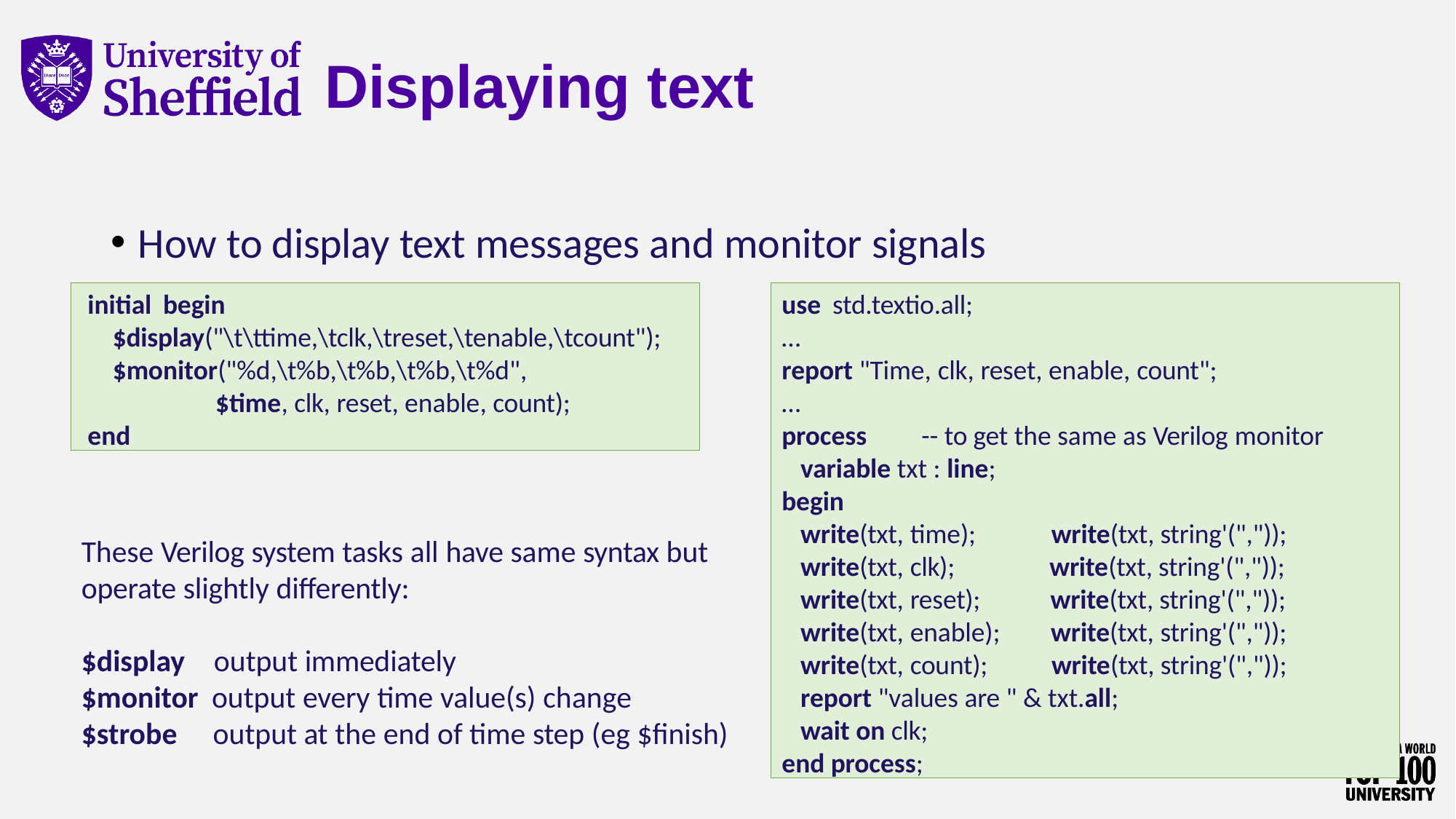

# Displaying text
How to display text messages and monitor signals
initial begin
$display("\t\ttime,\tclk,\treset,\tenable,\tcount");
$monitor("%d,\t%b,\t%b,\t%b,\t%d",
$time, clk, reset, enable, count);
end
use std.textio.all;
…
report "Time, clk, reset, enable, count";
…
process	-- to get the same as Verilog monitor
variable txt : line;
begin
write(txt, time);	write(txt, string'(","));
write(txt, clk);	write(txt, string'(","));
write(txt, reset);	write(txt, string'(","));
write(txt, enable);	write(txt, string'(","));
write(txt, count);	write(txt, string'(","));
report "values are " & txt.all;
wait on clk;
end process;
These Verilog system tasks all have same syntax but
operate slightly differently:
$display	output immediately
$monitor output every time value(s) change
$strobe	output at the end of time step (eg $finish)